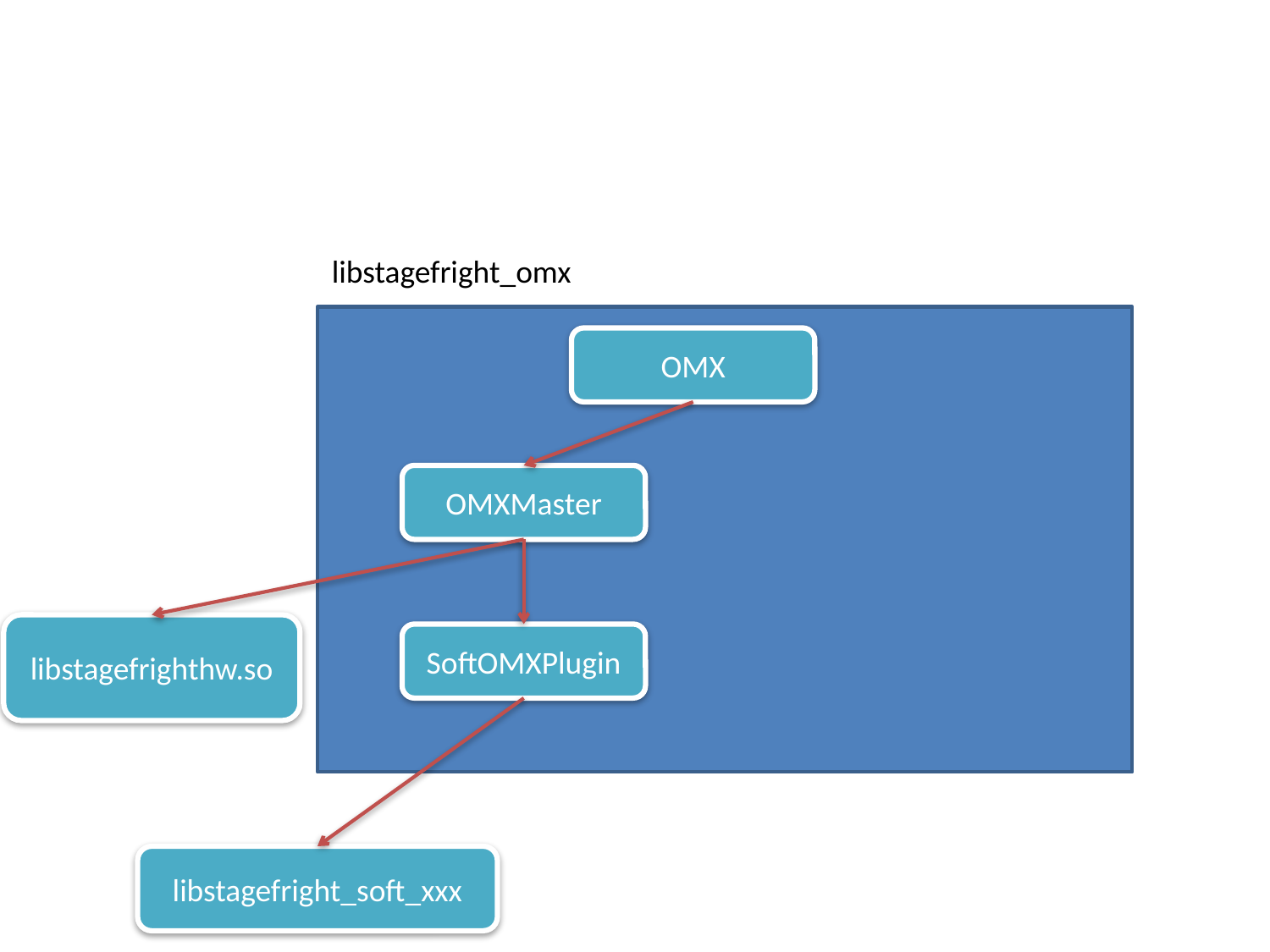

#
libstagefright_omx

OMX
OMXMaster
libstagefrighthw.so
SoftOMXPlugin
libstagefright_soft_xxx